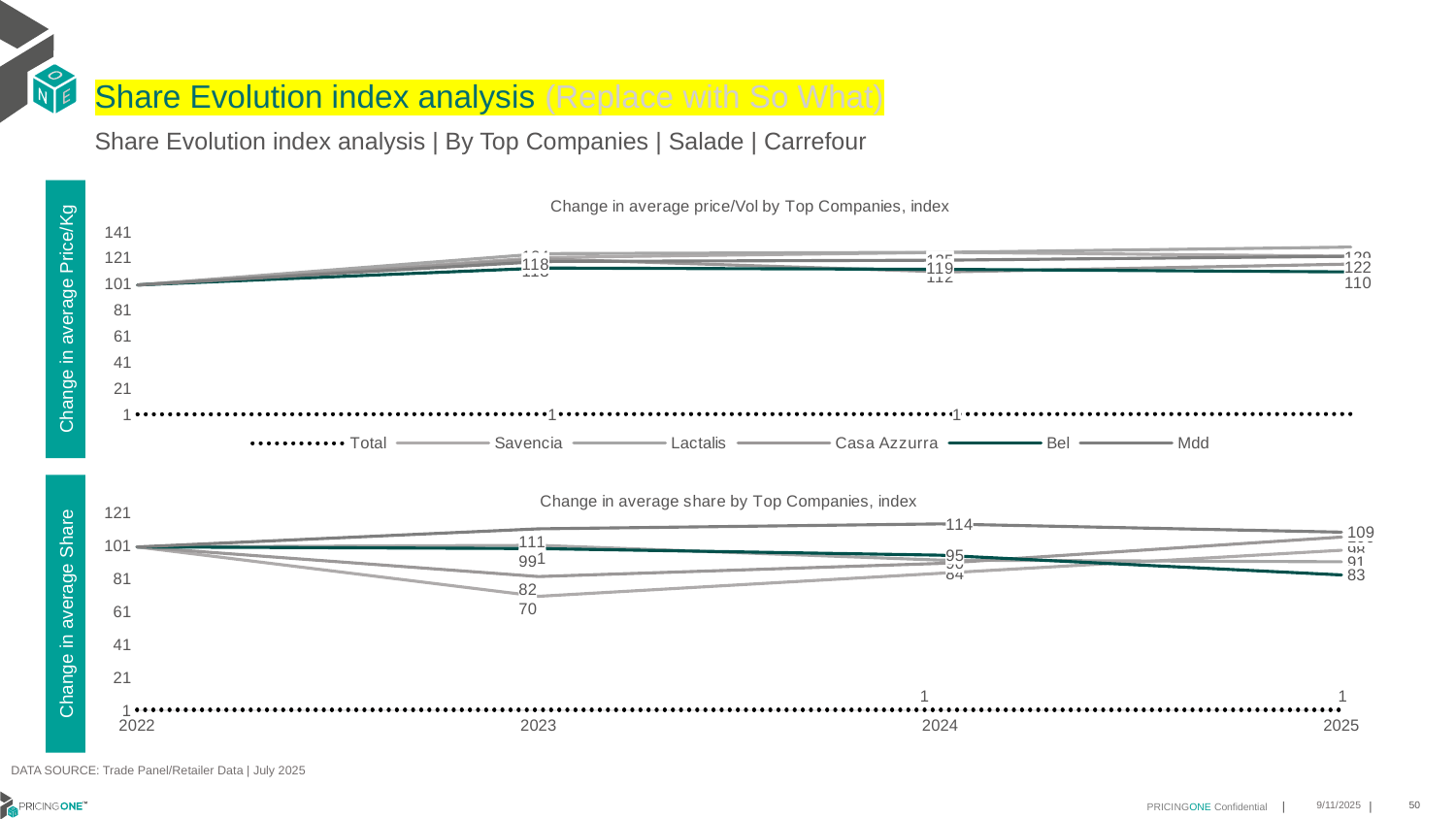

# Share Evolution index analysis (Replace with So What)
Share Evolution index analysis | By Top Companies | Salade | Carrefour

### Chart: Change in average price/Vol by Top Companies, index

| Category | Total | Savencia | Lactalis | Casa Azzurra | Bel | Mdd |
|---|---|---|---|---|---|---|
| 2022 | 1.0 | 100.0 | 100.0 | 100.0 | 100.0 | 100.0 |
| 2023 | 1.1639323743194072 | 121.0 | 124.0 | 120.0 | 113.0 | 118.0 |
| 2024 | 1.1632171370841566 | 125.0 | 125.0 | 110.0 | 112.0 | 119.0 |
| 2025 | 1.2043611590419396 | 122.0 | 129.0 | 116.0 | 110.0 | 122.0 |
Change in average Price/Kg

### Chart: Change in average share by Top Companies, index

| Category | Total | Savencia | Lactalis | Casa Azzurra | Bel | Mdd |
|---|---|---|---|---|---|---|
| 2022 | 1.0 | 100.0 | 100.0 | 100.0 | 100.0 | 100.0 |
| 2023 | 1.0 | 70.0 | 101.0 | 82.0 | 99.0 | 111.0 |
| 2024 | 1.0 | 84.0 | 92.0 | 90.0 | 95.0 | 114.0 |
| 2025 | 1.0 | 98.0 | 91.0 | 106.0 | 83.0 | 109.0 |
Change in average Share
DATA SOURCE: Trade Panel/Retailer Data | July 2025

9/11/2025
50